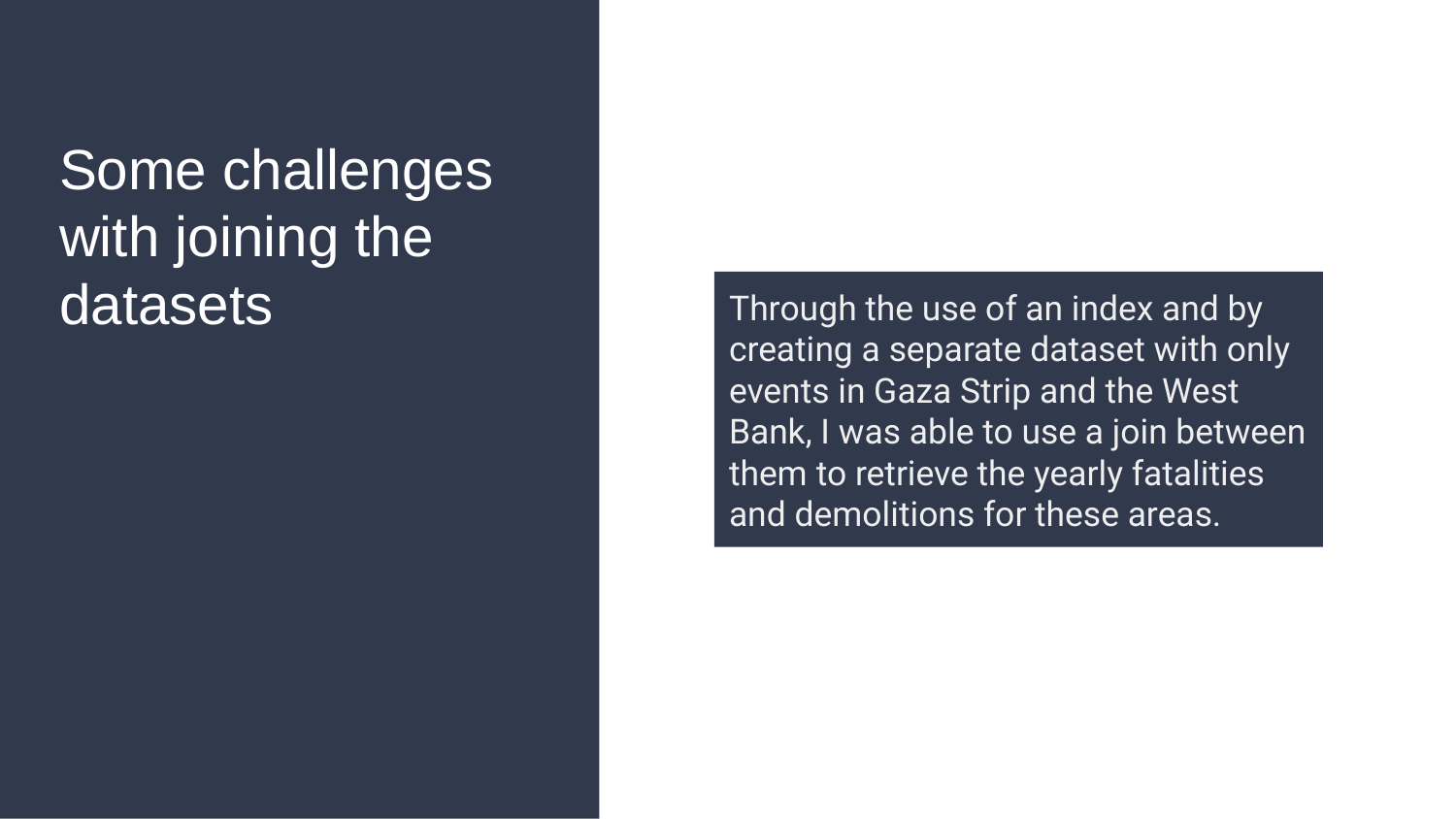

# Some challenges with joining the datasets
Through the use of an index and by creating a separate dataset with only events in Gaza Strip and the West Bank, I was able to use a join between them to retrieve the yearly fatalities and demolitions for these areas.